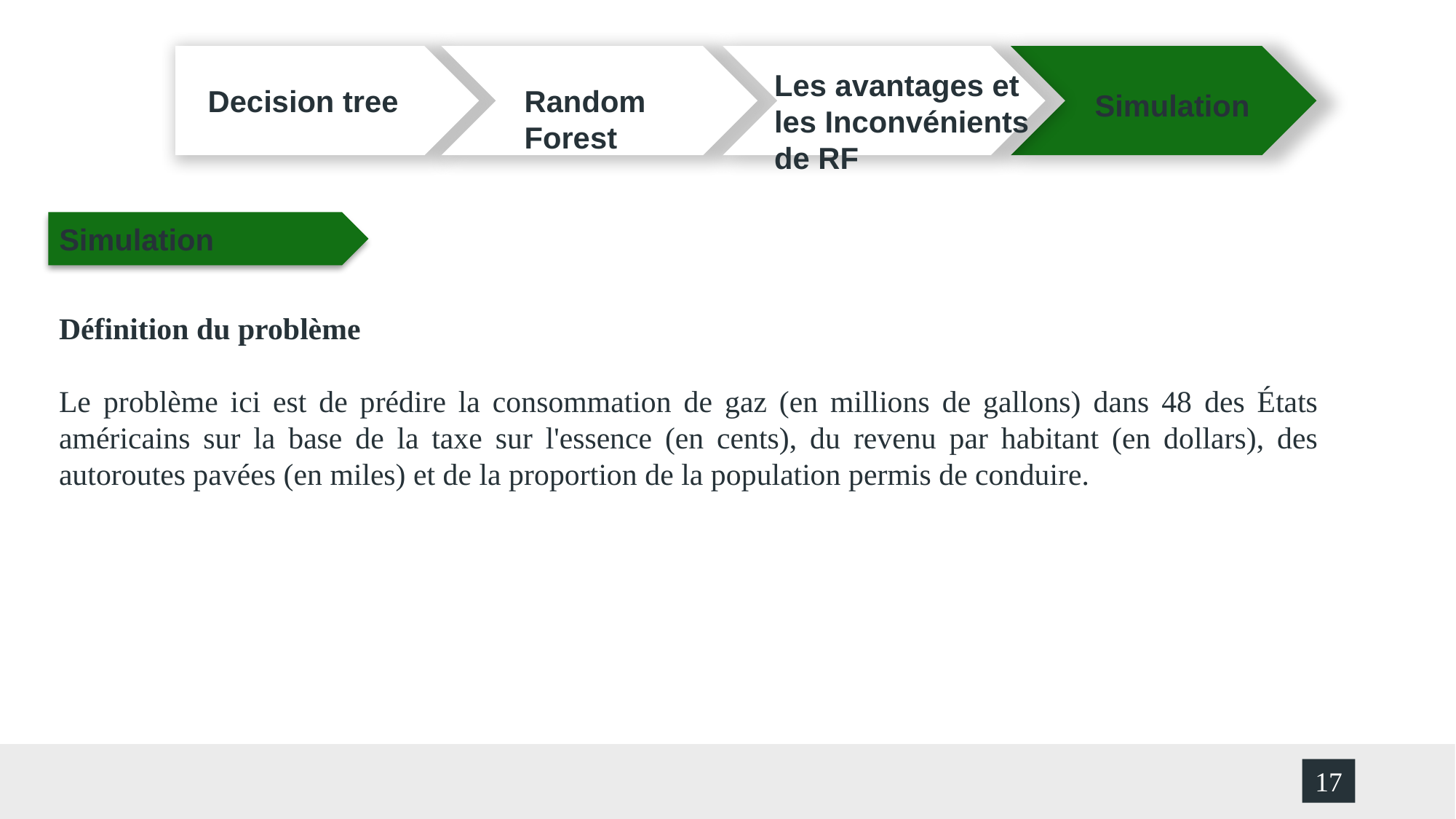

Les avantages et les Inconvénients de RF
Decision tree
Random Forest
Simulation

Simulation
Définition du problème

Le problème ici est de prédire la consommation de gaz (en millions de gallons) dans 48 des États américains sur la base de la taxe sur l'essence (en cents), du revenu par habitant (en dollars), des autoroutes pavées (en miles) et de la proportion de la population permis de conduire.
17